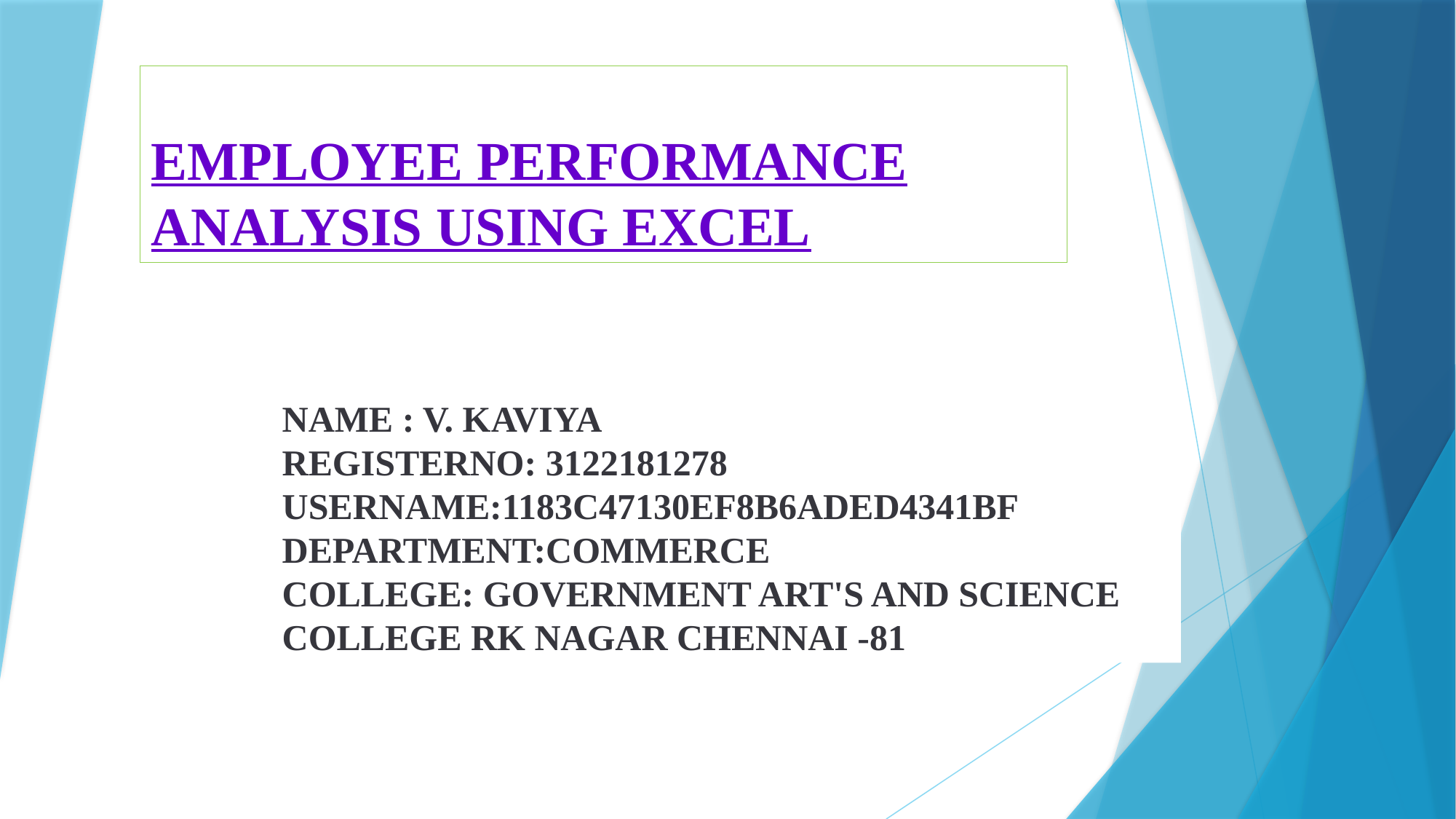

# EMPLOYEE PERFORMANCE ANALYSIS USING EXCEL
NAME : V. KAVIYA
REGISTERNO: 3122181278
USERNAME:1183C47130EF8B6ADED4341BF
DEPARTMENT:COMMERCE
COLLEGE: GOVERNMENT ART'S AND SCIENCE COLLEGE RK NAGAR CHENNAI -81